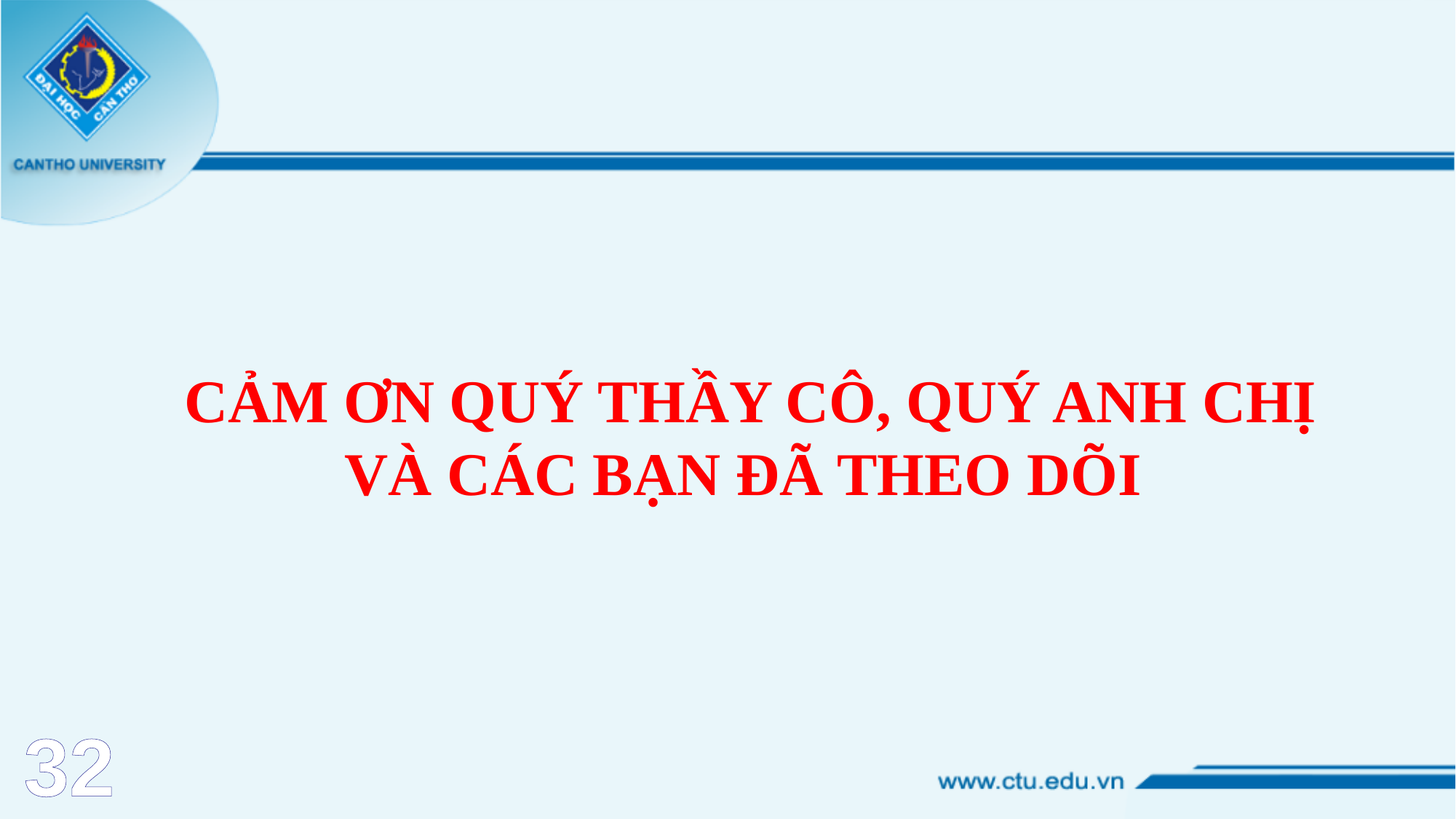

CẢM ƠN QUÝ THẦY CÔ, QUÝ ANH CHỊ VÀ CÁC BẠN ĐÃ THEO DÕI
32